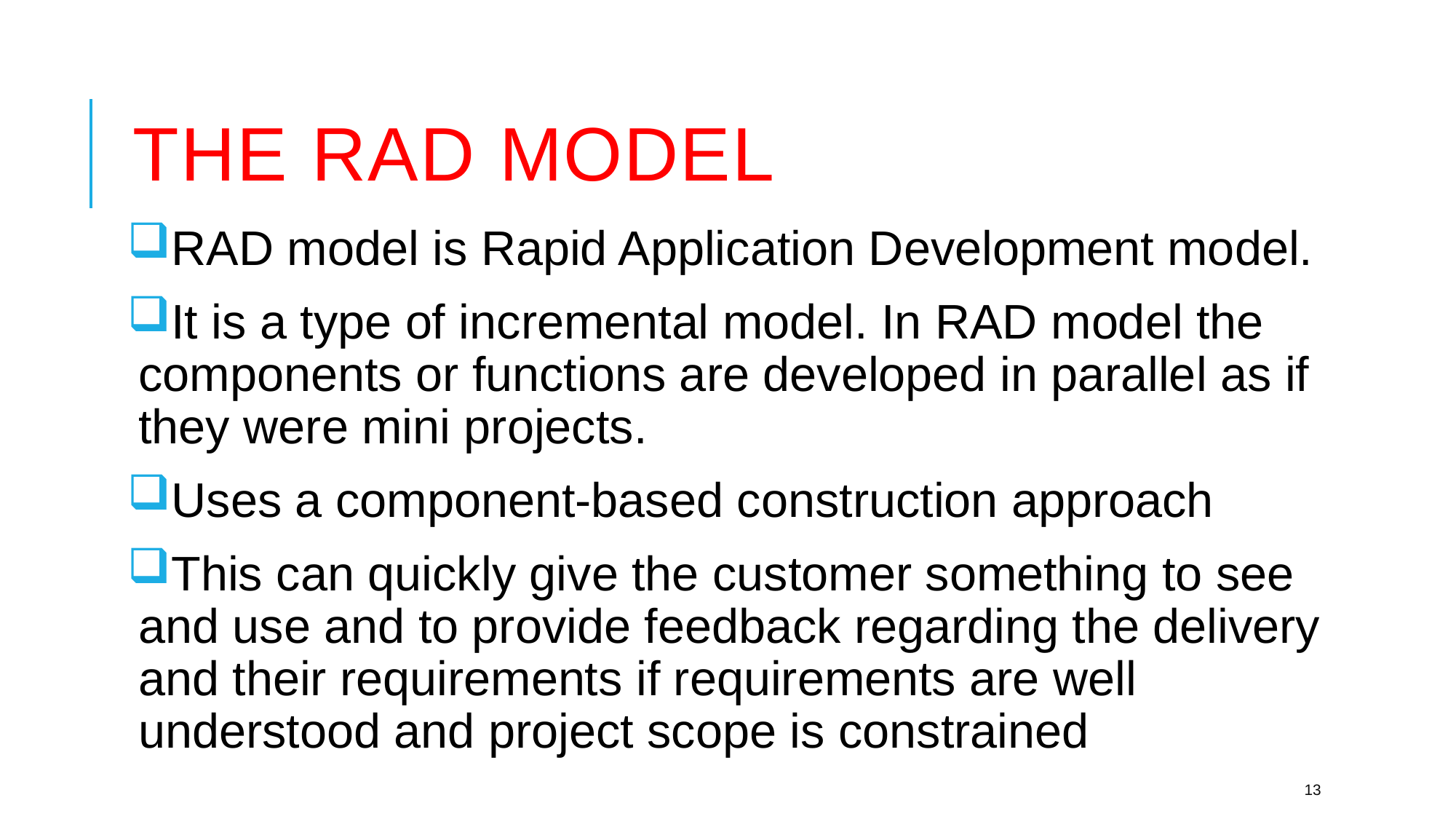

# THE RAD model
RAD model is Rapid Application Development model.
It is a type of incremental model. In RAD model the components or functions are developed in parallel as if they were mini projects.
Uses a component-based construction approach
This can quickly give the customer something to see and use and to provide feedback regarding the delivery and their requirements if requirements are well understood and project scope is constrained
13